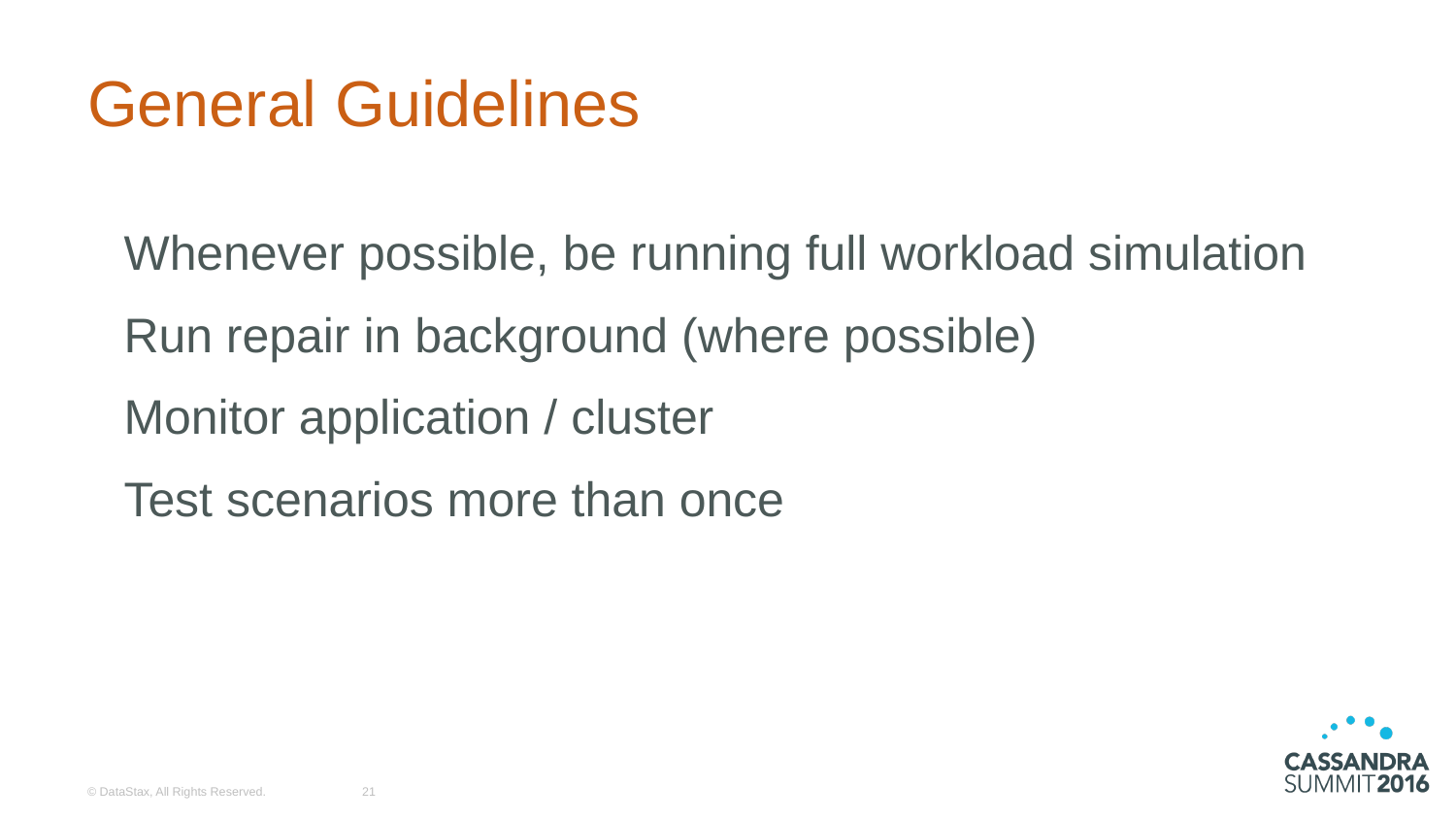

# General Guidelines
Whenever possible, be running full workload simulation
Run repair in background (where possible)
Monitor application / cluster
Test scenarios more than once

© DataStax, All Rights Reserved.
21